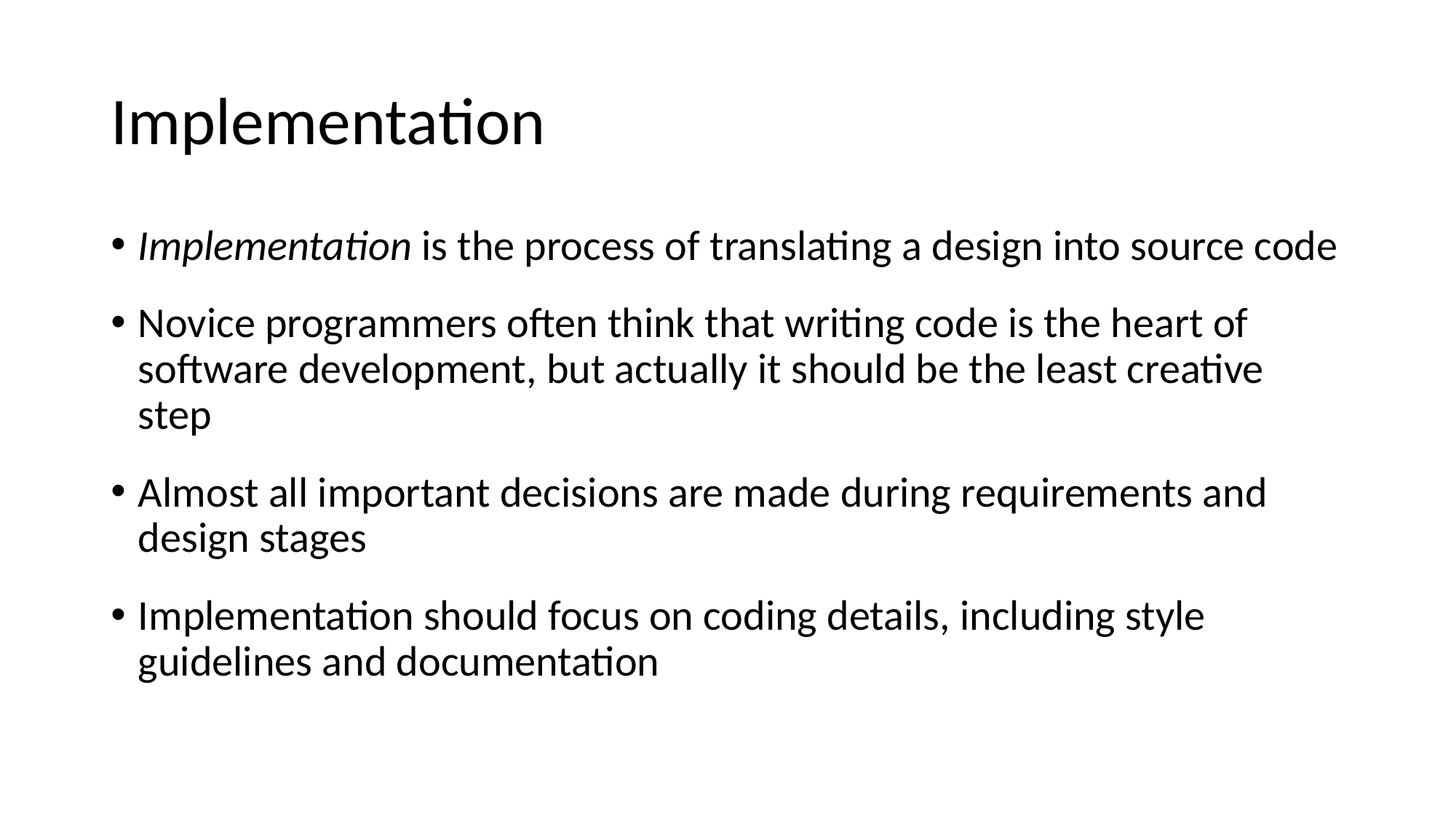

# Implementation
Implementation is the process of translating a design into source code
Novice programmers often think that writing code is the heart of software development, but actually it should be the least creative step
Almost all important decisions are made during requirements and design stages
Implementation should focus on coding details, including style guidelines and documentation